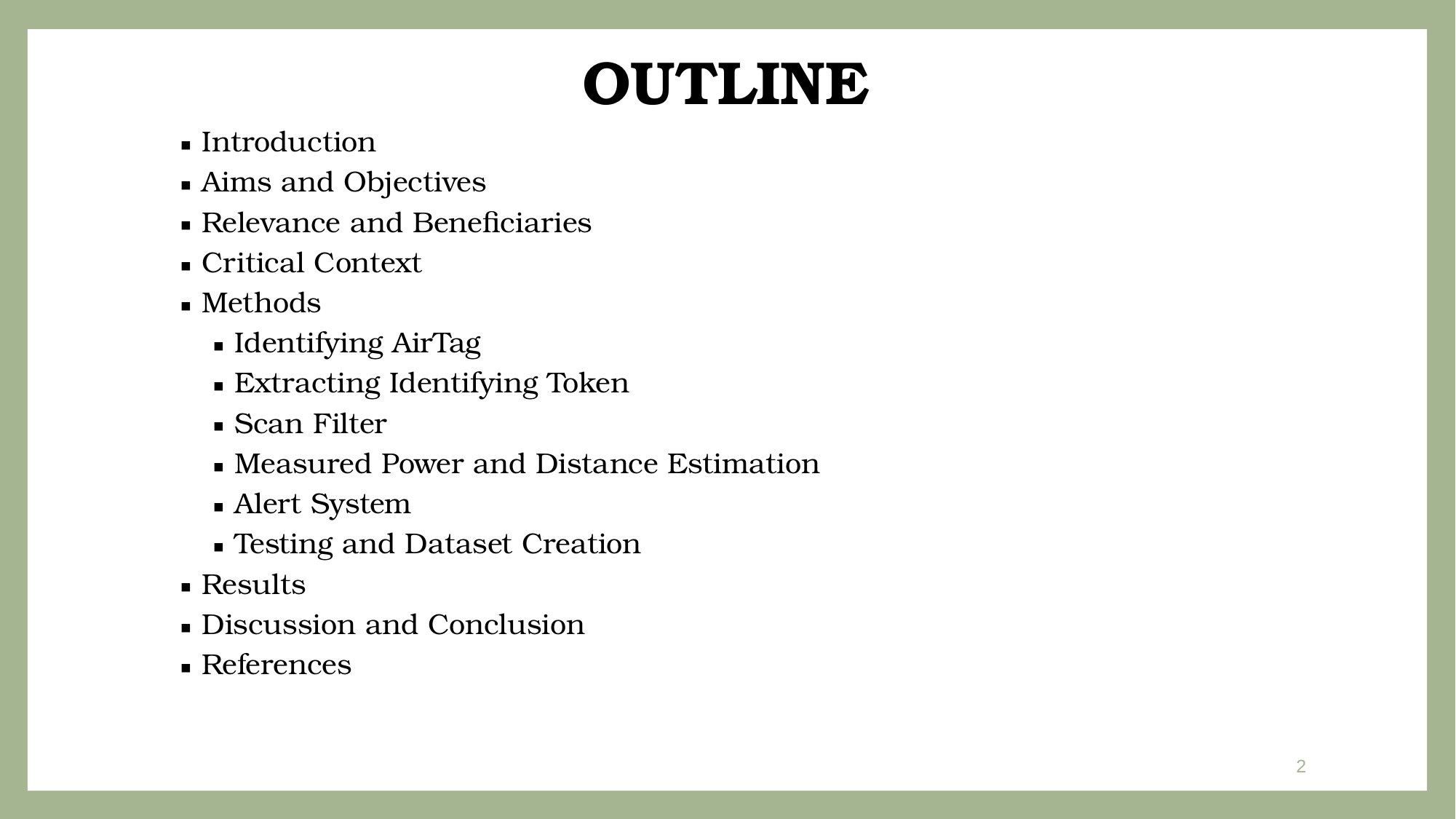

# OUTLINE
Introduction
Aims and Objectives
Relevance and Beneficiaries
Critical Context
Methods
Identifying AirTag
Extracting Identifying Token
Scan Filter
Measured Power and Distance Estimation
Alert System
Testing and Dataset Creation
Results
Discussion and Conclusion
References
2